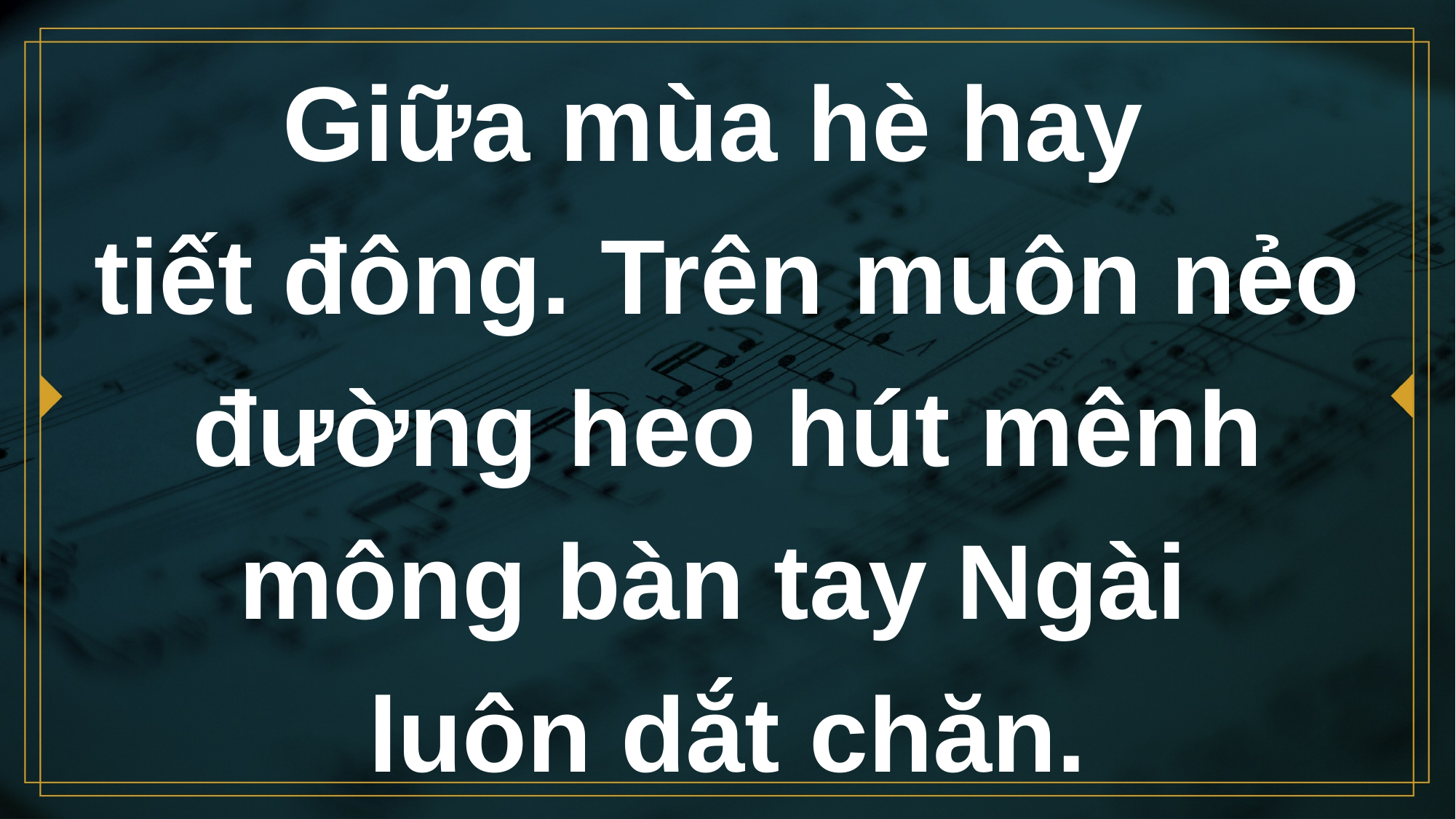

# Giữa mùa hè hay tiết đông. Trên muôn nẻo đường heo hút mênh mông bàn tay Ngài luôn dắt chăn.